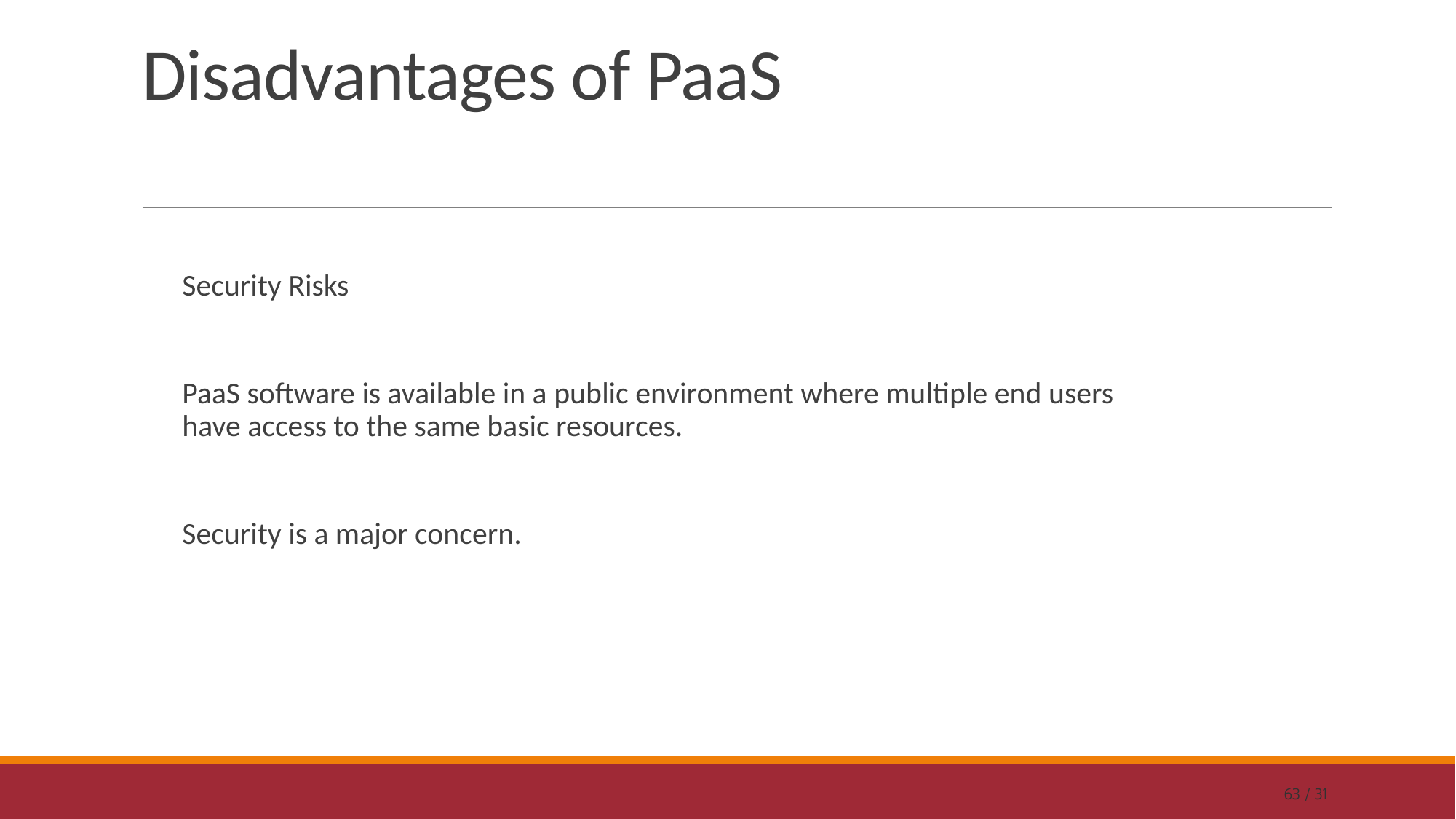

# Disadvantages of PaaS
Security Risks

PaaS software is available in a public environment where multiple end users have access to the same basic resources.

Security is a major concern.
63 / 31